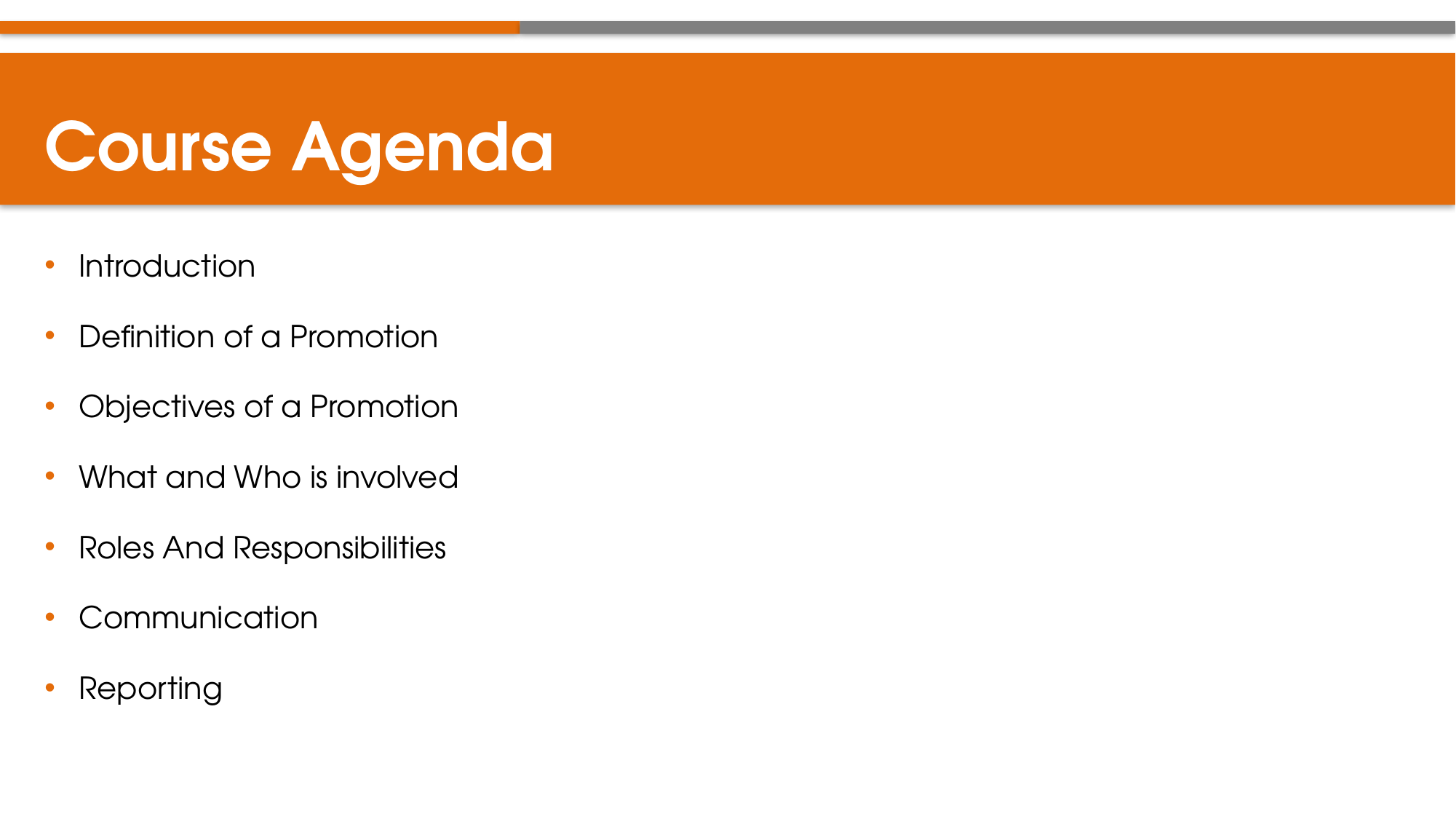

Course Agenda

Introduction

Definition of a Promotion

Objectives of a Promotion

What and Who is involved

Roles And Responsibilities

Communication

Reporting